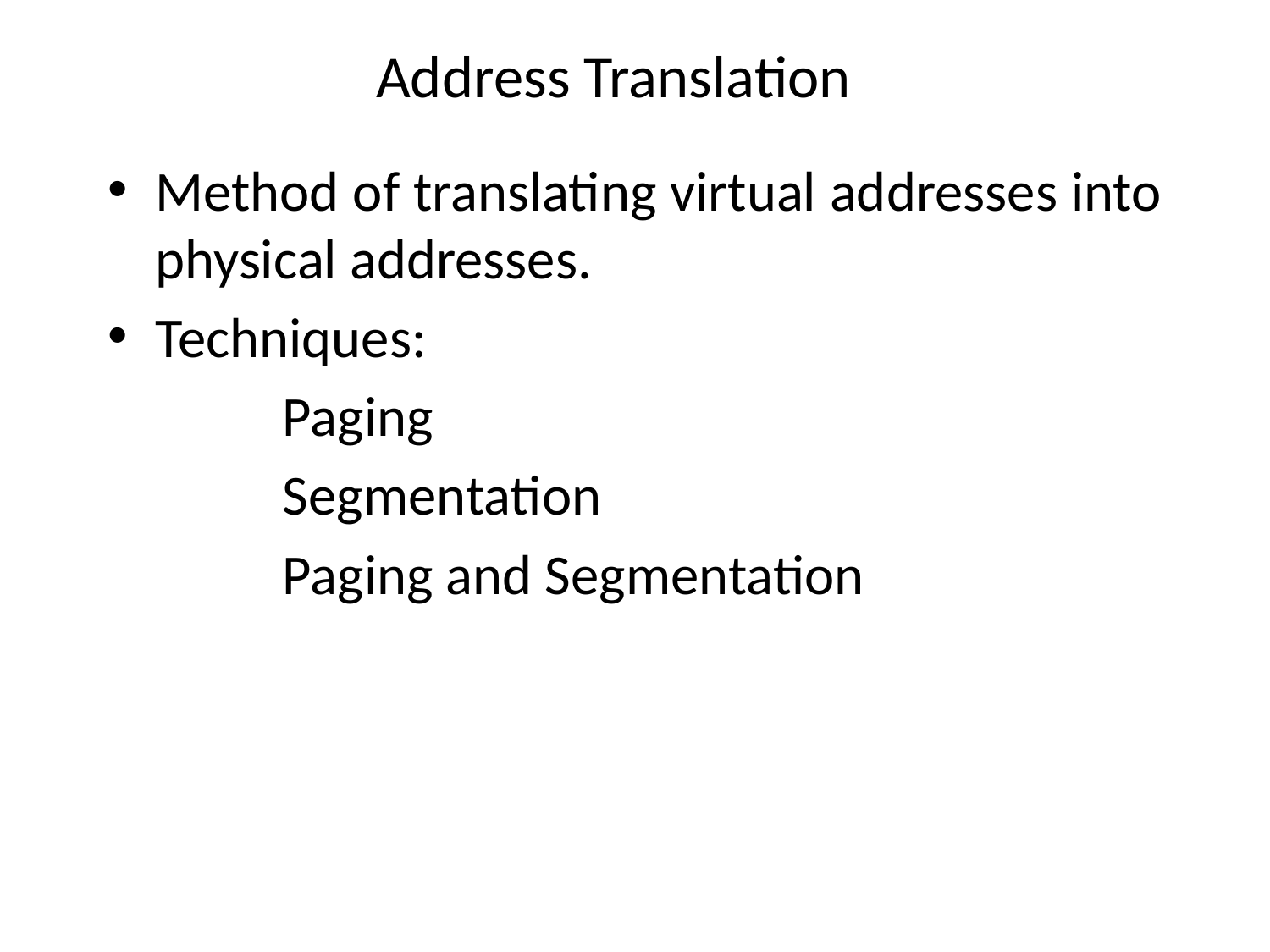

# Address Translation
Method of translating virtual addresses into physical addresses.
Techniques:
		Paging
		Segmentation
		Paging and Segmentation